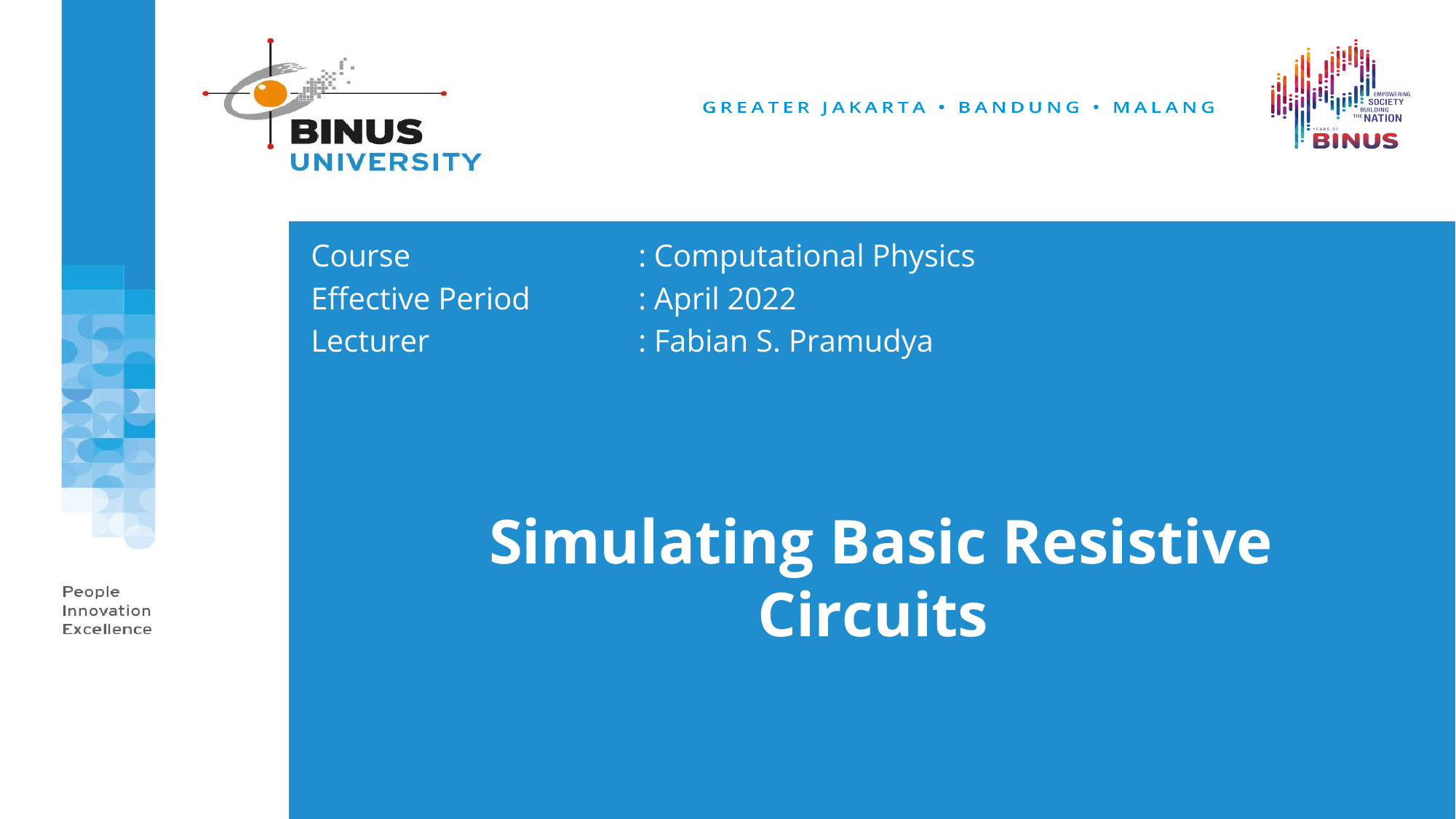

Course		 	: Computational Physics
Effective Period		: April 2022
Lecturer			: Fabian S. Pramudya

Simulating Basic Resistive Circuits